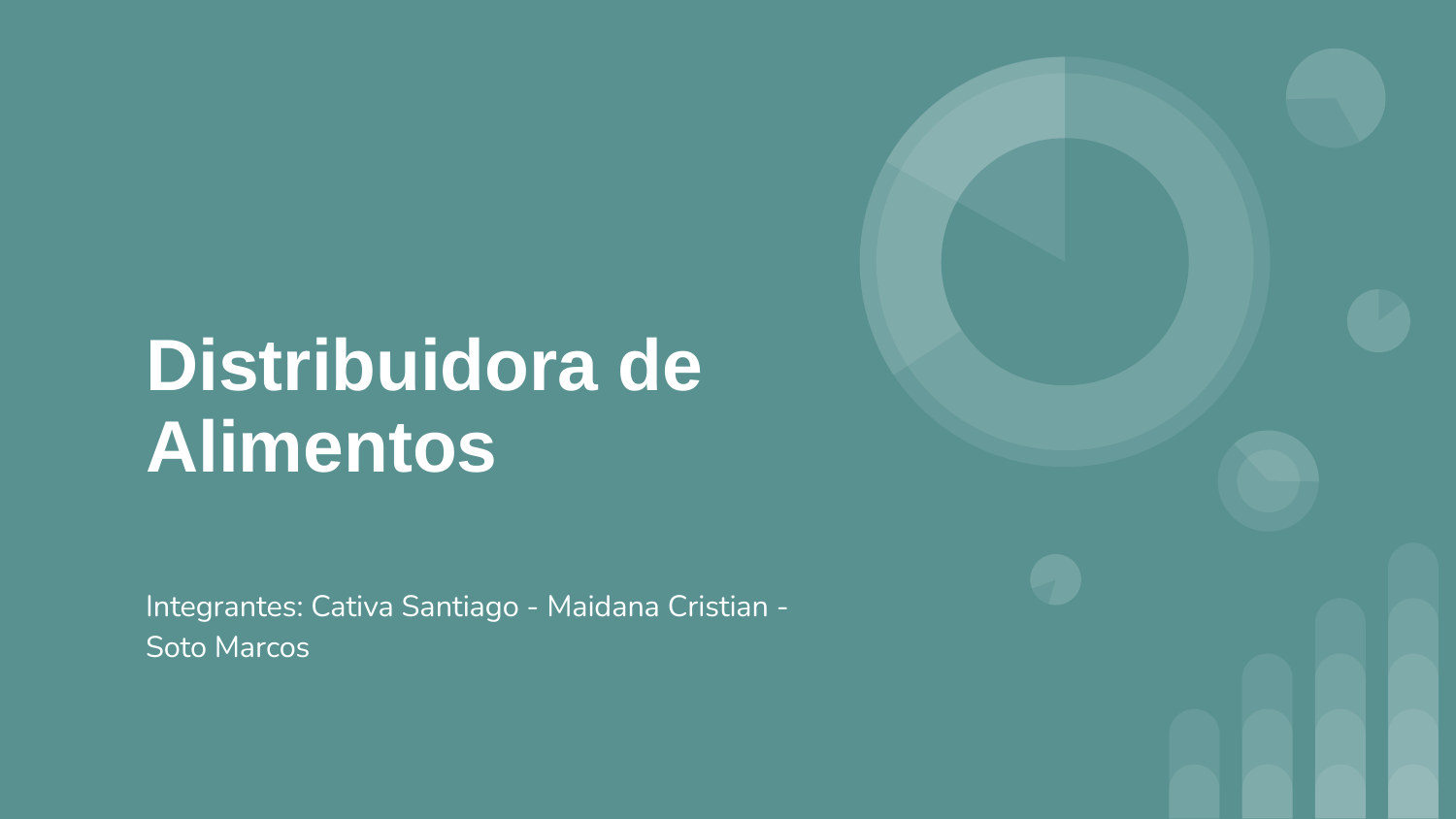

# Distribuidora de Alimentos
Integrantes: Cativa Santiago - Maidana Cristian - Soto Marcos